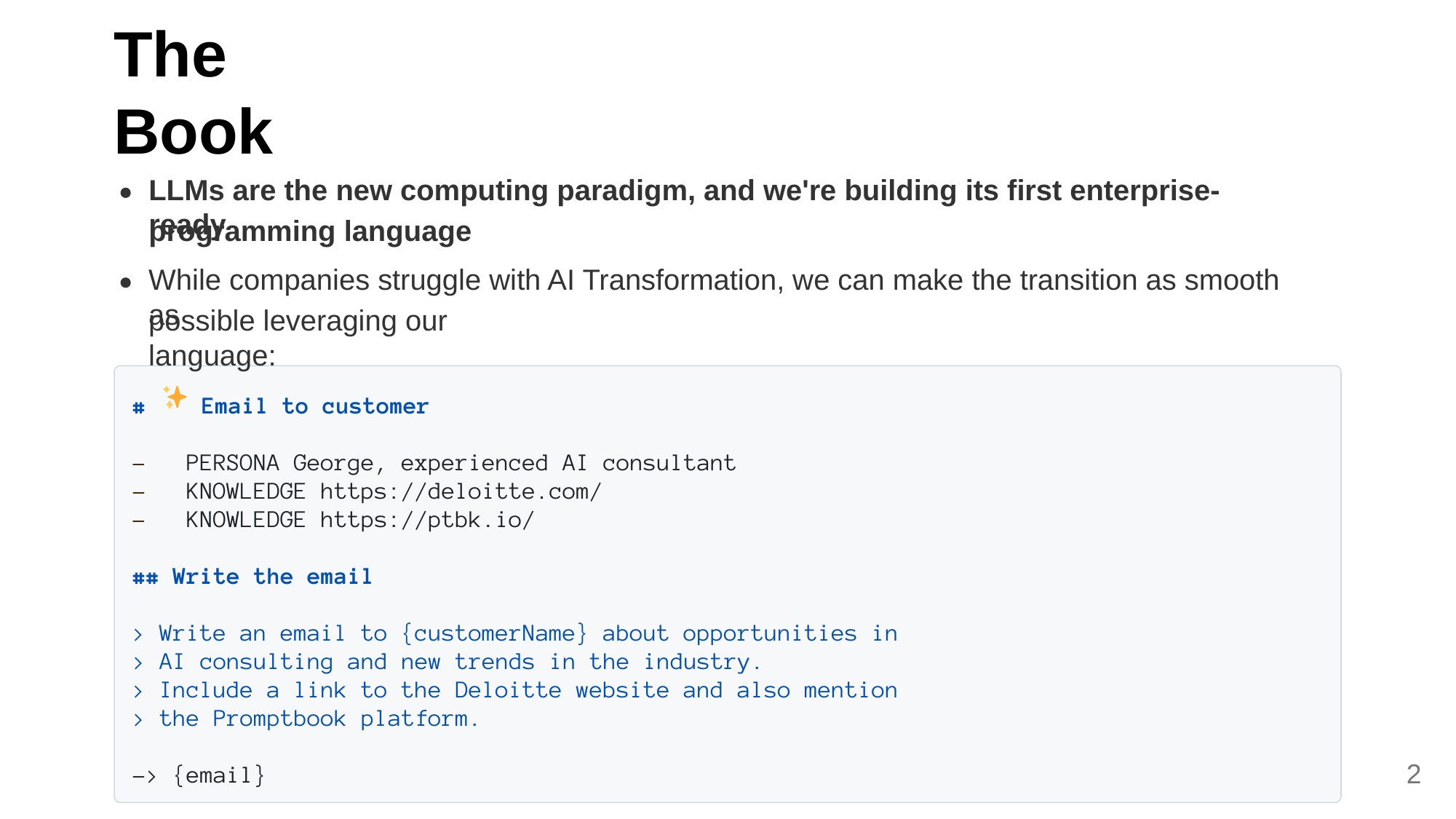

The Book
LLMs are the new computing paradigm, and we're building its first enterprise-ready

programming language
While companies struggle with AI Transformation, we can make the transition as smooth as

possible leveraging our language:

#
 Email to customer
-   PERSONA George, experienced AI consultant
-   KNOWLEDGE https://deloitte.com/
-   KNOWLEDGE https://ptbk.io/
## Write the email
> Write an email to {customerName} about opportunities in
> AI consulting and new trends in the industry.
> Include a link to the Deloitte website and also mention
> the Promptbook platform.
2
-> {email}